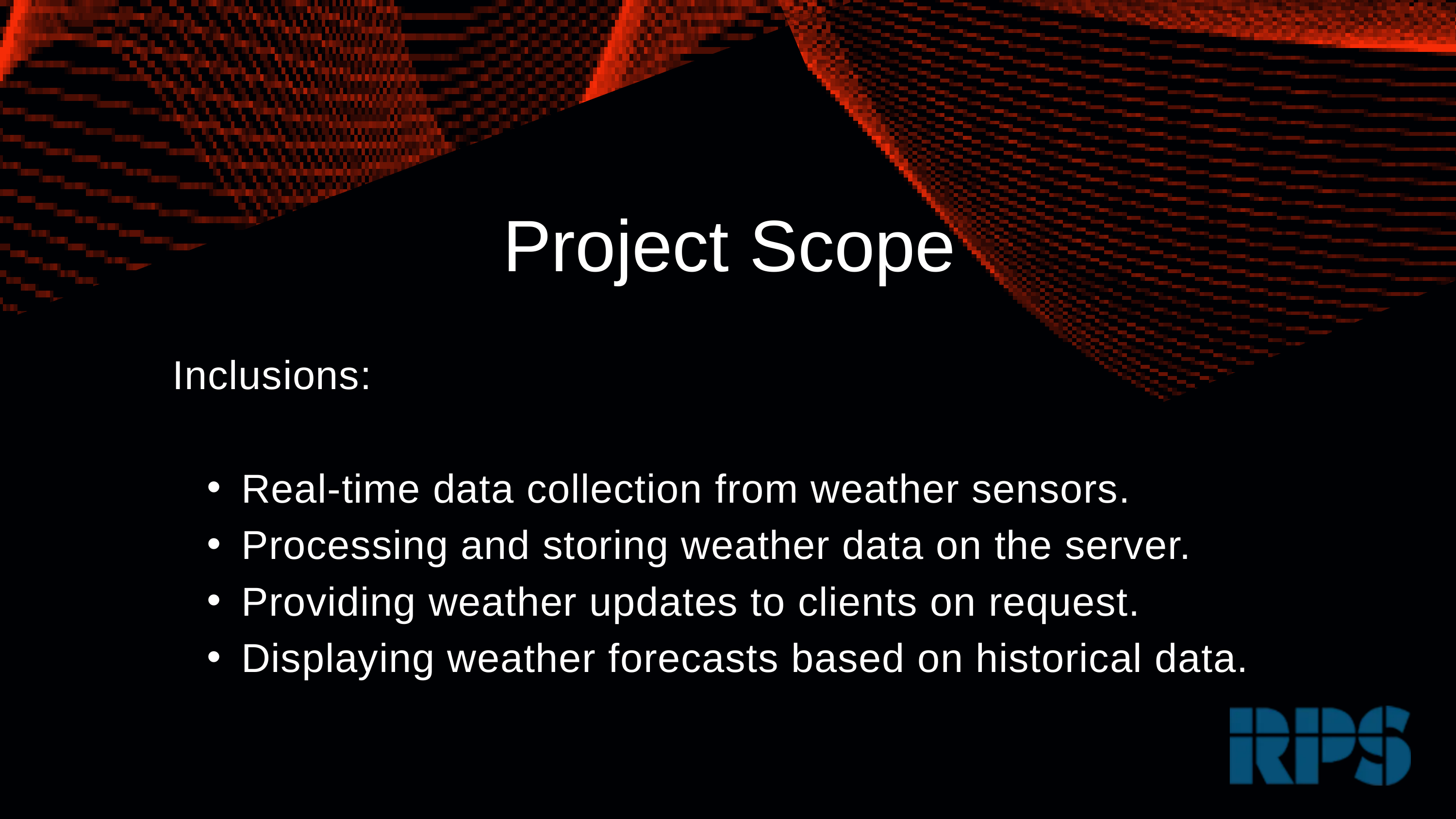

Project Scope
Inclusions:

Real-time data collection from weather sensors.
Processing and storing weather data on the server.
Providing weather updates to clients on request.
Displaying weather forecasts based on historical data.